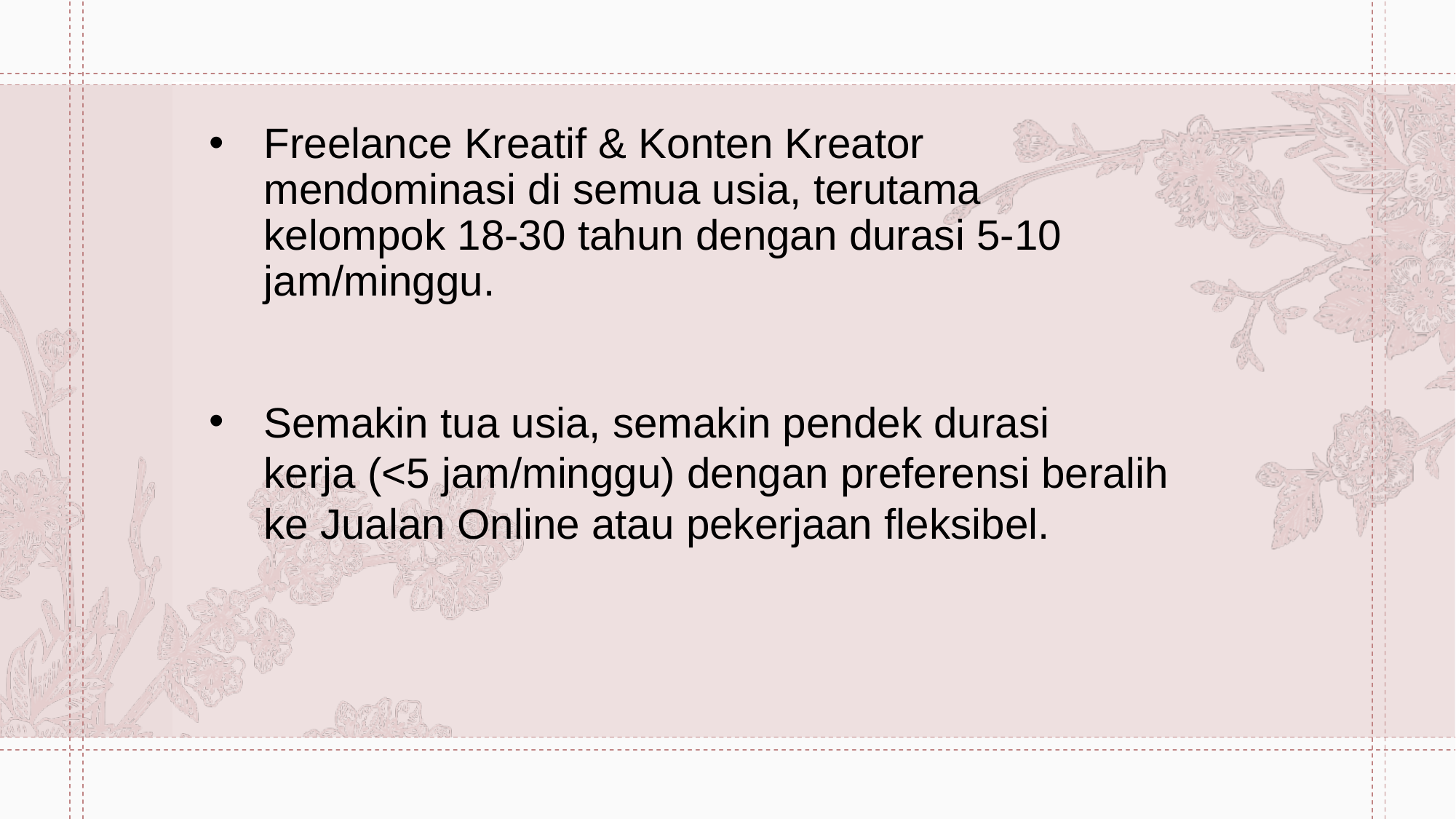

# Freelance Kreatif & Konten Kreator mendominasi di semua usia, terutama kelompok 18-30 tahun dengan durasi 5-10 jam/minggu.
Semakin tua usia, semakin pendek durasi kerja (<5 jam/minggu) dengan preferensi beralih ke Jualan Online atau pekerjaan fleksibel.